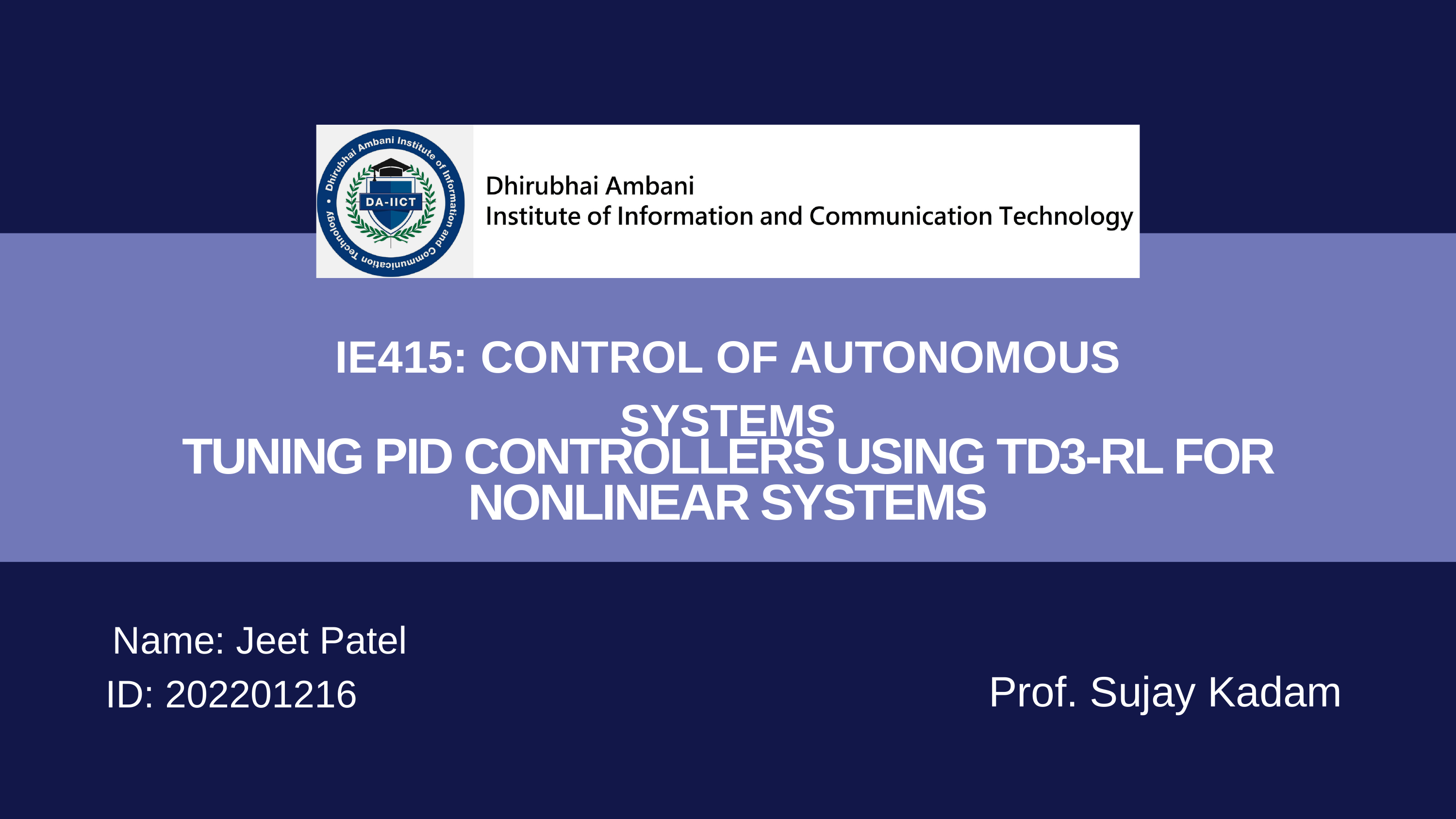

IE415: CONTROL OF AUTONOMOUS SYSTEMS
TUNING PID CONTROLLERS USING TD3-RL FOR NONLINEAR SYSTEMS
Name: Jeet Patel
ID: 202201216
Prof. Sujay Kadam